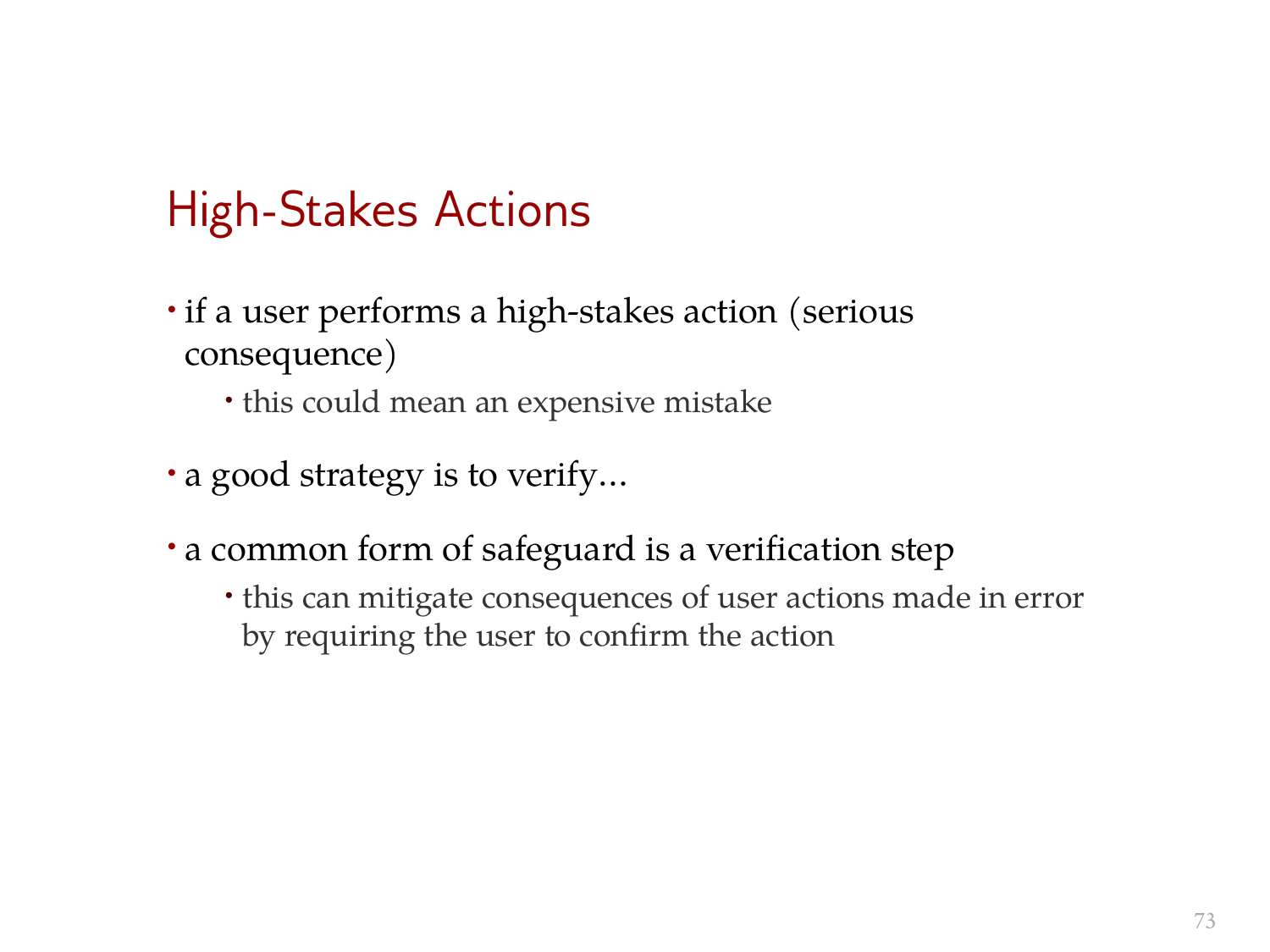

# High-Stakes Actions
if a user performs a high-stakes action (serious consequence)
this could mean an expensive mistake
a good strategy is to verify…
a common form of safeguard is a verification step
this can mitigate consequences of user actions made in error by requiring the user to confirm the action

73